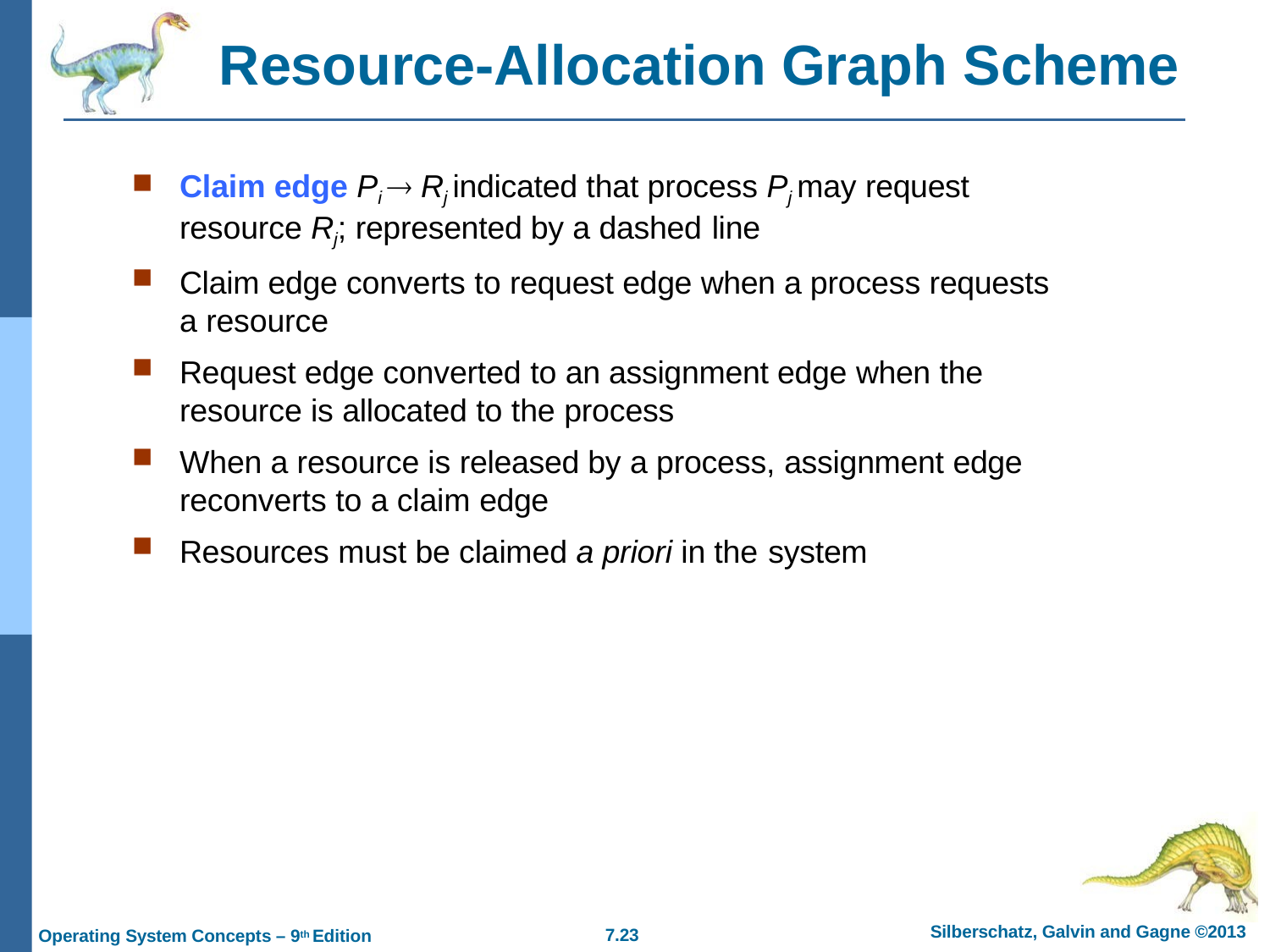

# Resource-Allocation Graph Scheme
Claim edge Pi → Rj indicated that process Pj may request  resource Rj; represented by a dashed line
Claim edge converts to request edge when a process requests  a resource
Request edge converted to an assignment edge when the  resource is allocated to the process
When a resource is released by a process, assignment edge  reconverts to a claim edge
Resources must be claimed a priori in the system
Silberschatz, Galvin and Gagne ©2013
7.23
Operating System Concepts – 9th Edition